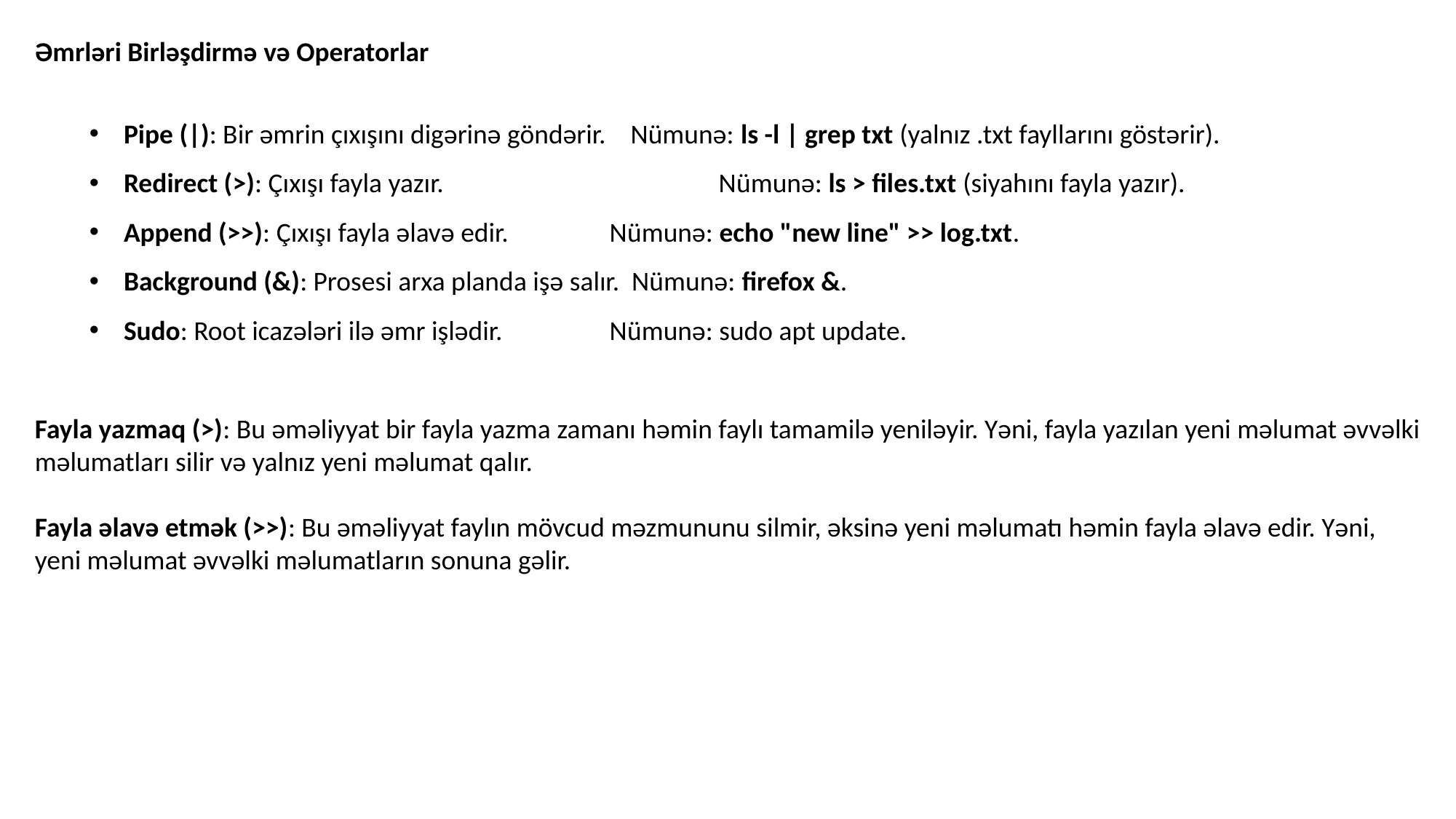

Əmrləri Birləşdirmə və Operatorlar

Pipe (|): Bir əmrin çıxışını digərinə göndərir.    Nümunə: ls -l | grep txt (yalnız .txt fayllarını göstərir).
Redirect (>): Çıxışı fayla yazır.  		        Nümunə: ls > files.txt (siyahını fayla yazır).
Append (>>): Çıxışı fayla əlavə edir. 	        Nümunə: echo "new line" >> log.txt.
Background (&): Prosesi arxa planda işə salır.  Nümunə: firefox &.
Sudo: Root icazələri ilə əmr işlədir. 	        Nümunə: sudo apt update.

Fayla yazmaq (>): Bu əməliyyat bir fayla yazma zamanı həmin faylı tamamilə yeniləyir. Yəni, fayla yazılan yeni məlumat əvvəlki məlumatları silir və yalnız yeni məlumat qalır.

Fayla əlavə etmək (>>): Bu əməliyyat faylın mövcud məzmununu silmir, əksinə yeni məlumatı həmin fayla əlavə edir. Yəni, yeni məlumat əvvəlki məlumatların sonuna gəlir.